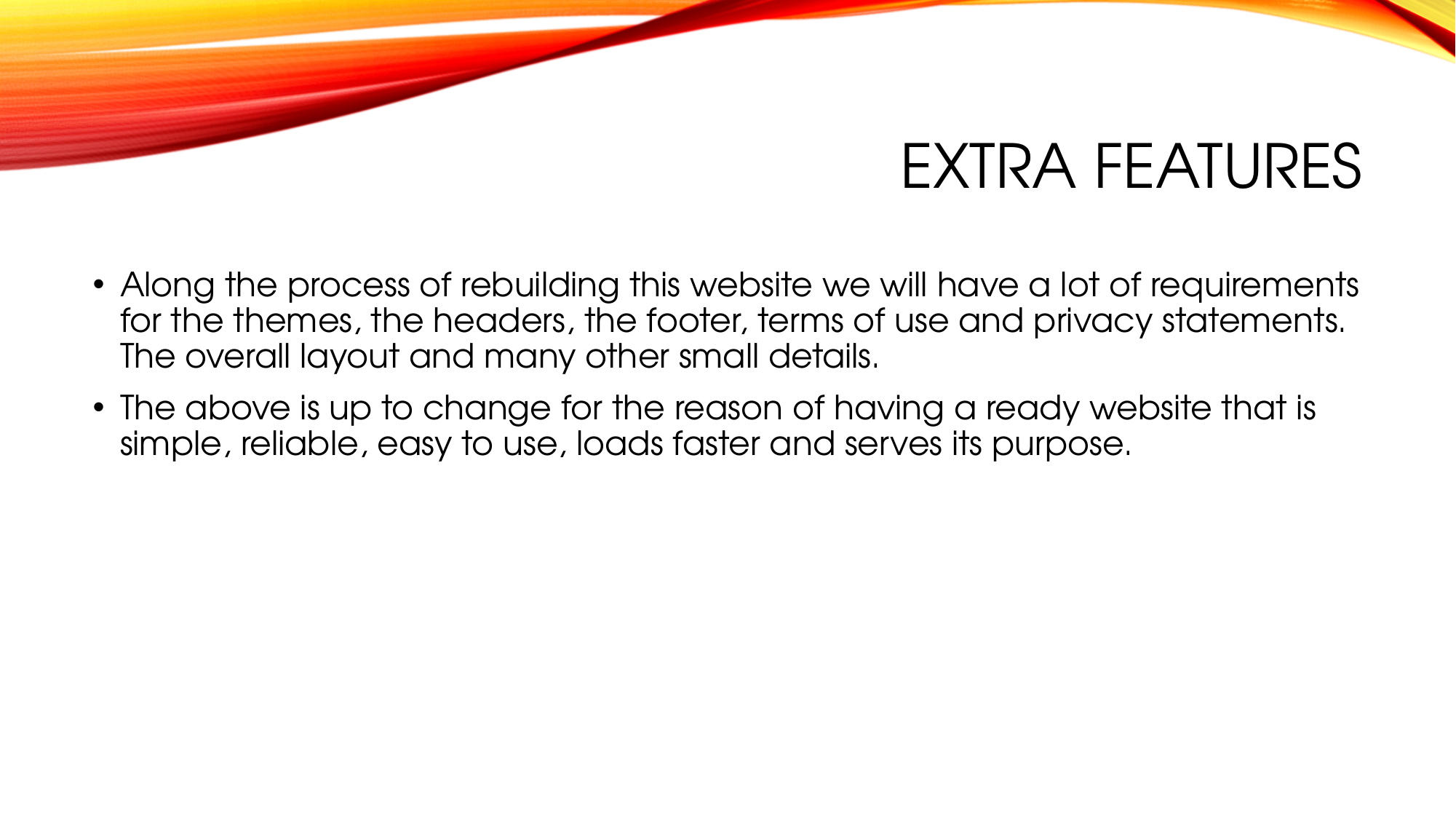

# Extra features
Along the process of rebuilding this website we will have a lot of requirements for the themes, the headers, the footer, terms of use and privacy statements. The overall layout and many other small details.
The above is up to change for the reason of having a ready website that is simple, reliable, easy to use, loads faster and serves its purpose.